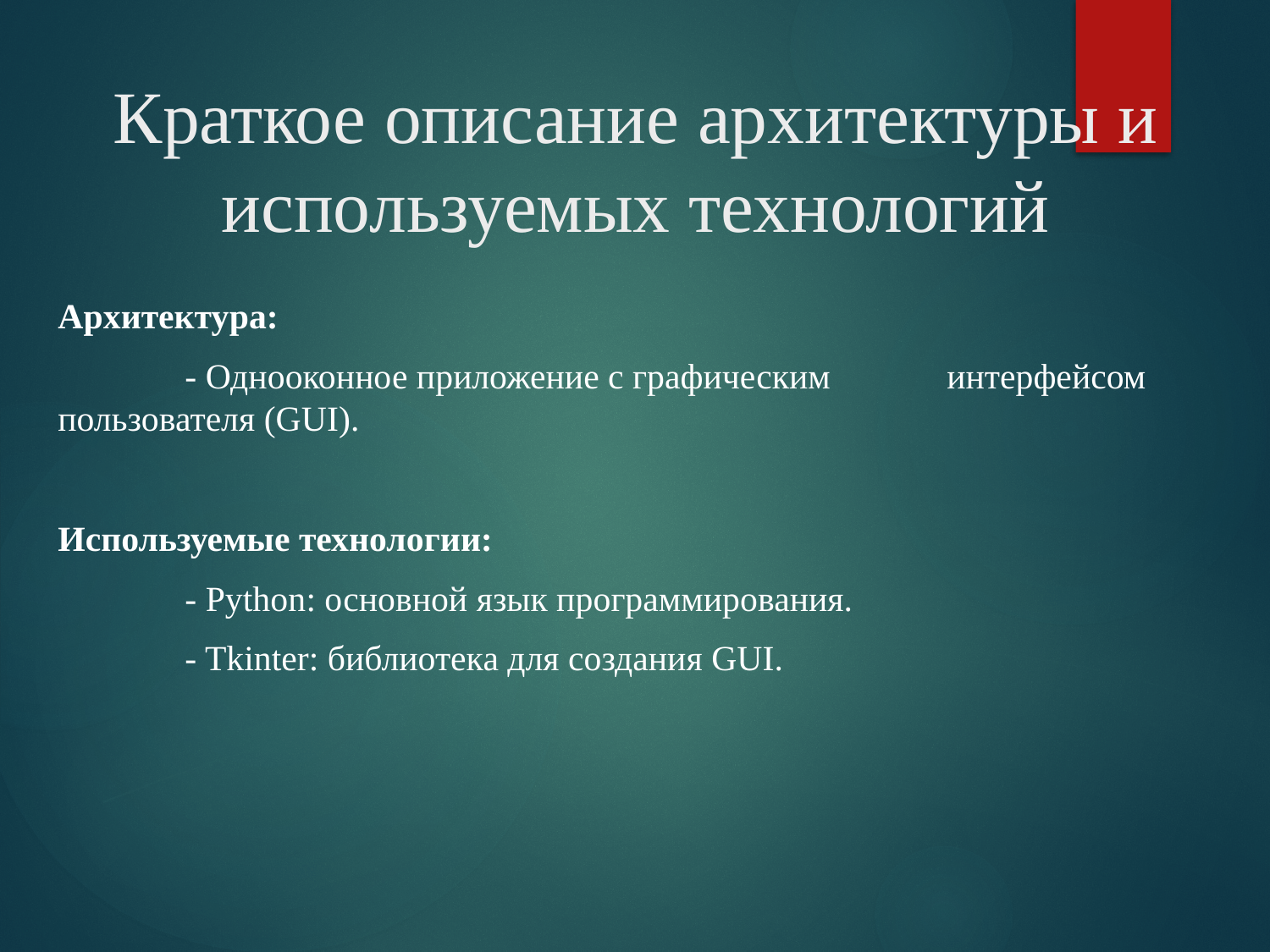

# Краткое описание архитектуры и используемых технологий
Архитектура:
	- Однооконное приложение с графическим 	интерфейсом 	пользователя (GUI).

Используемые технологии:
	- Python: основной язык программирования.
	- Tkinter: библиотека для создания GUI.